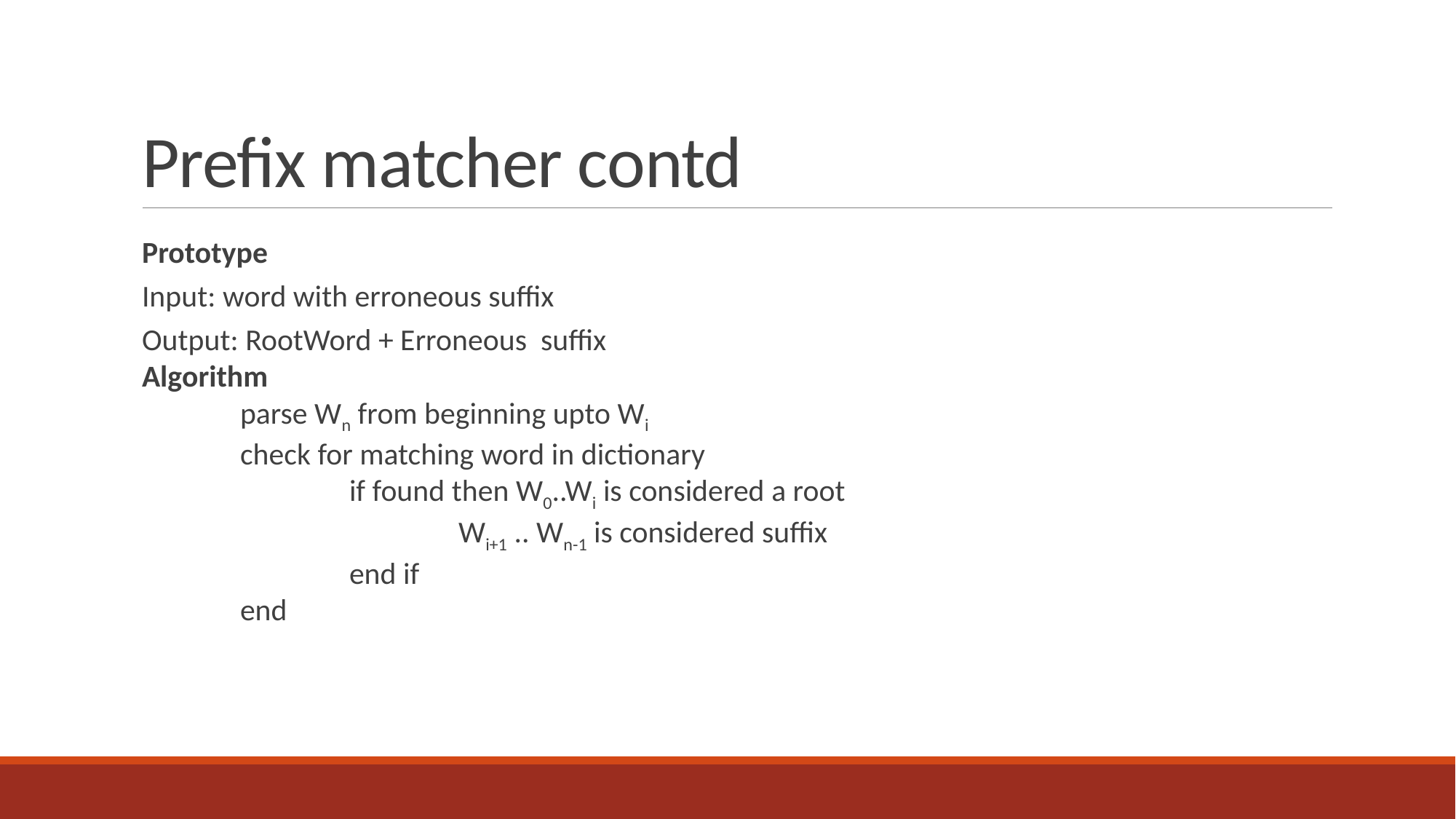

# Prefix matcher contd
Prototype
Input: word with erroneous suffix
Output: RootWord + Erroneous  suffix
Algorithm
	parse Wn from beginning upto Wi
	check for matching word in dictionary
		if found then W0..Wi is considered a root
			Wi+1 .. Wn-1 is considered suffix
		end if
	end